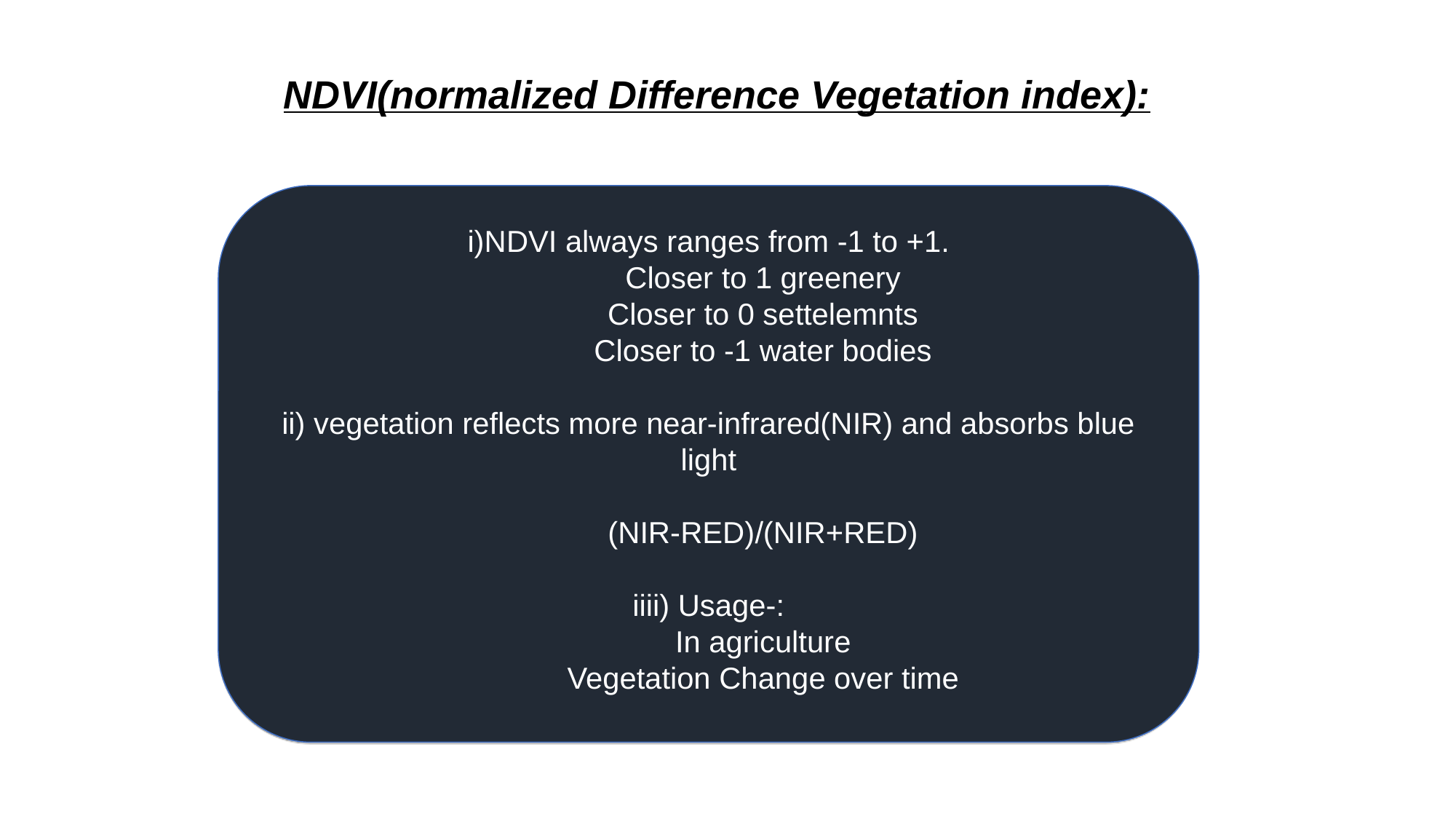

NDVI(normalized Difference Vegetation index):

i)NDVI always ranges from -1 to +1.
	Closer to 1 greenery
	Closer to 0 settelemnts
	Closer to -1 water bodies

ii) vegetation reflects more near-infrared(NIR) and absorbs blue light

	(NIR-RED)/(NIR+RED)

iiii) Usage-:
	In agriculture
	Vegetation Change over time